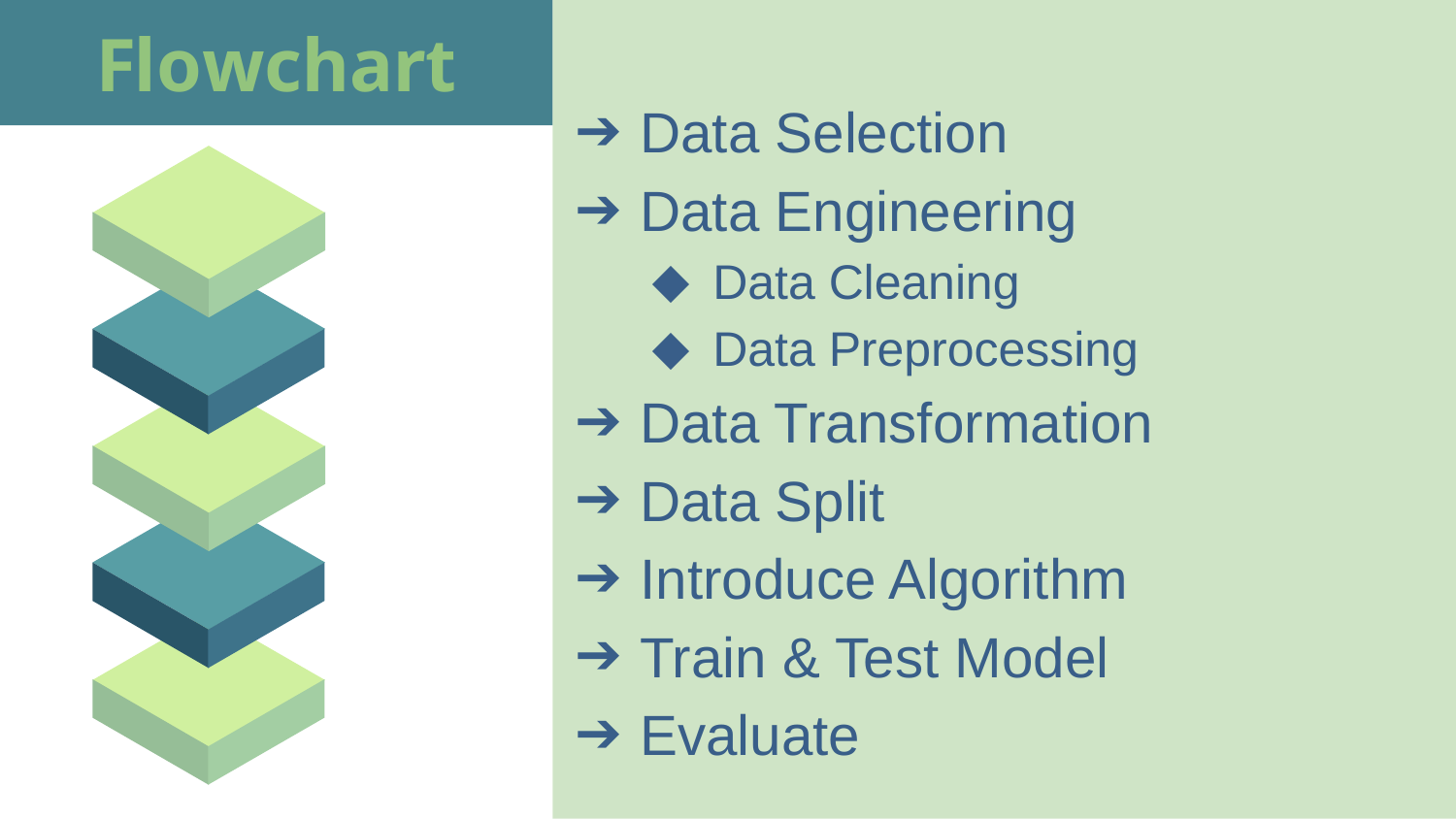

# Flowchart

Data Selection
Data Engineering
Data Cleaning
Data Preprocessing
Data Transformation
Data Split
Introduce Algorithm
Train & Test Model
Evaluate